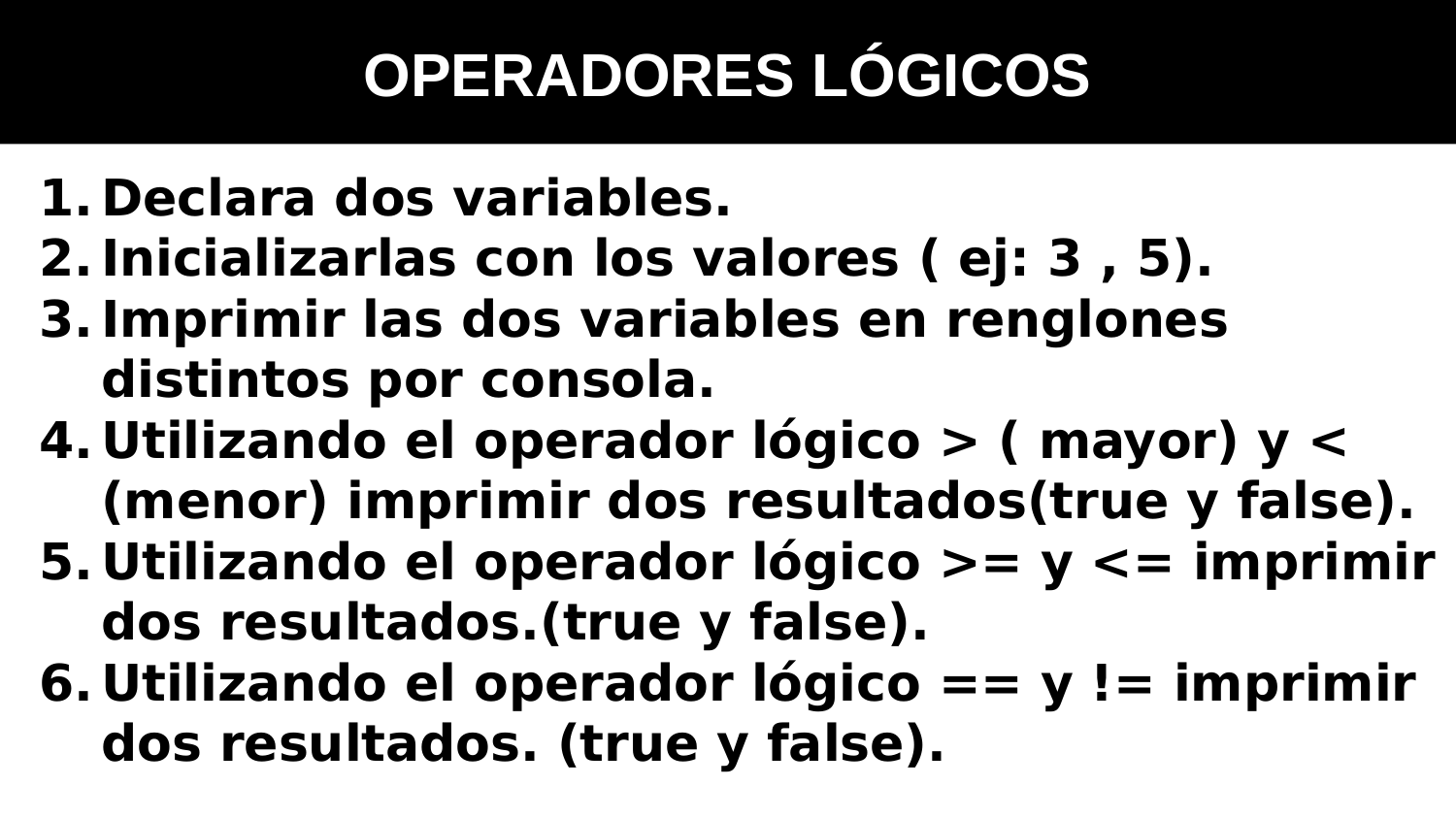

OPERADORES LÓGICOS
Declara dos variables.
Inicializarlas con los valores ( ej: 3 , 5).
Imprimir las dos variables en renglones distintos por consola.
Utilizando el operador lógico > ( mayor) y < (menor) imprimir dos resultados(true y false).
Utilizando el operador lógico >= y <= imprimir dos resultados.(true y false).
Utilizando el operador lógico == y != imprimir dos resultados. (true y false).